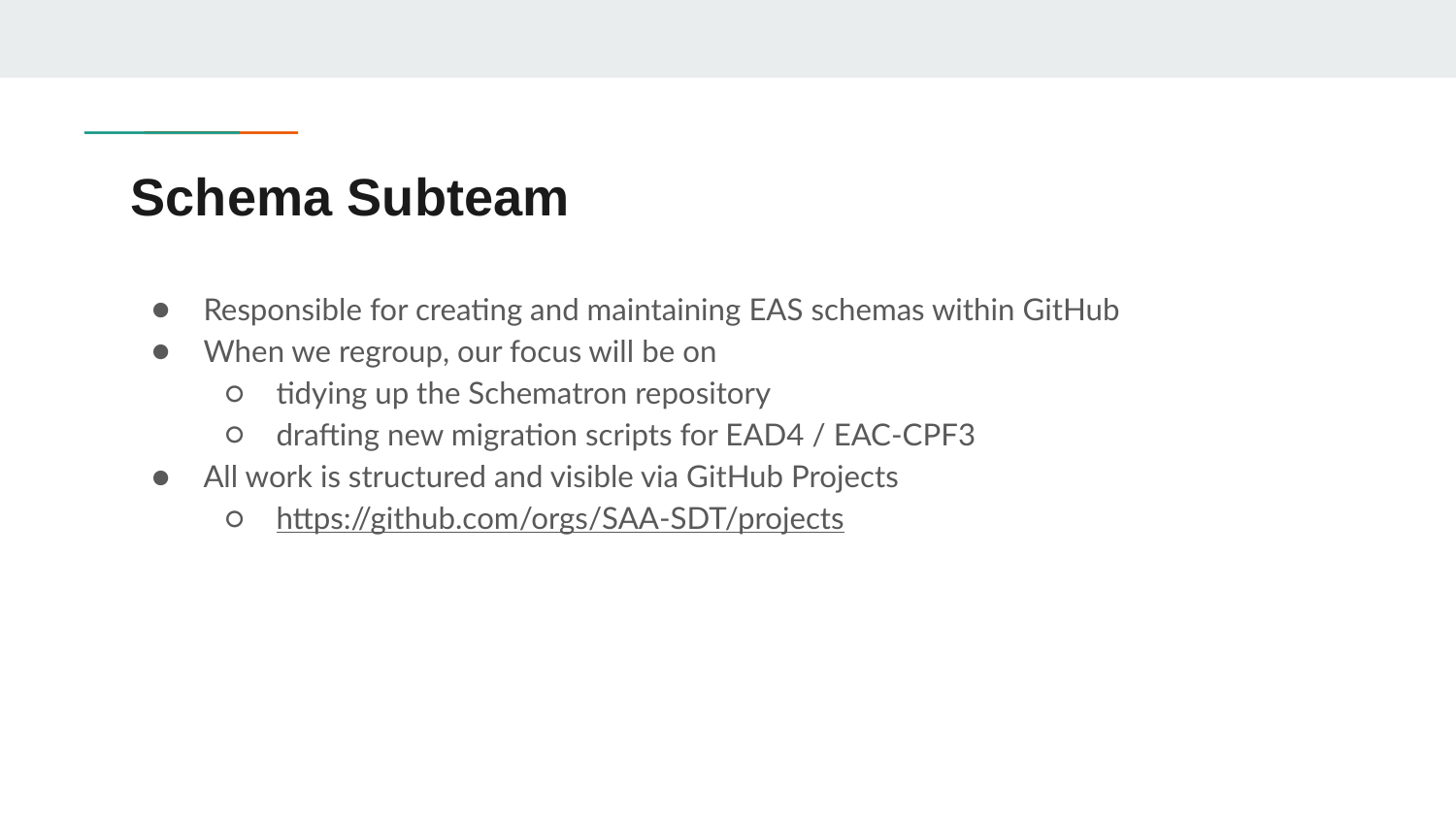

# Schema Subteam
Responsible for creating and maintaining EAS schemas within GitHub
When we regroup, our focus will be on
tidying up the Schematron repository
drafting new migration scripts for EAD4 / EAC-CPF3
All work is structured and visible via GitHub Projects
https://github.com/orgs/SAA-SDT/projects